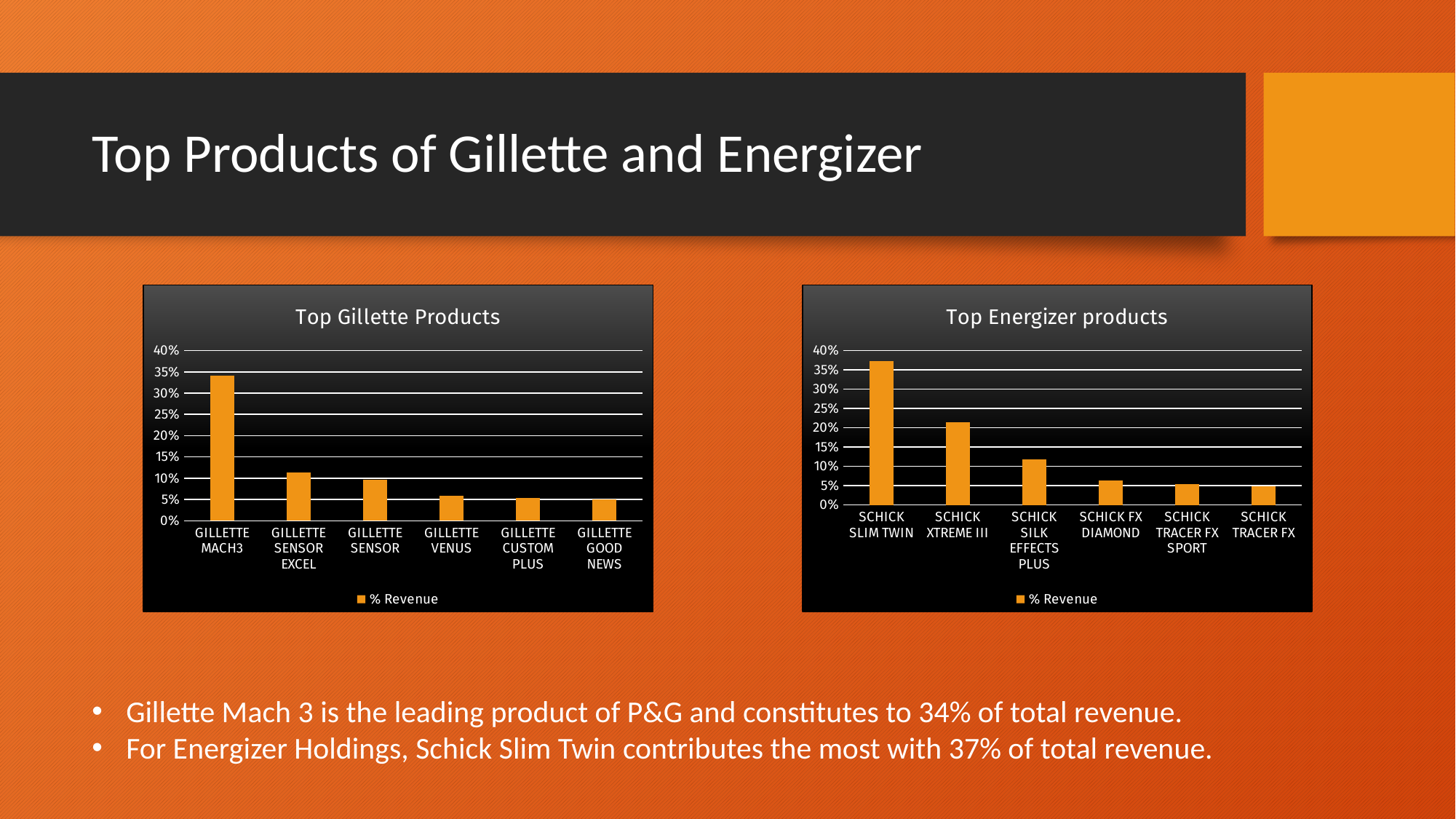

# Top Products of Gillette and Energizer

### Chart: Top Gillette Products

| Category | % Revenue |
|---|---|
| GILLETTE MACH3 | 0.34058136330773175 |
| GILLETTE SENSOR EXCEL | 0.11276715418970071 |
| GILLETTE SENSOR | 0.09554594572644638 |
| GILLETTE VENUS | 0.05939108754476231 |
| GILLETTE CUSTOM PLUS | 0.053676103644327816 |
| GILLETTE GOOD NEWS | 0.05006479733632273 |

### Chart: Top Energizer products

| Category | % Revenue |
|---|---|
| SCHICK SLIM TWIN | 0.37287381268773545 |
| SCHICK XTREME III | 0.21365340881113193 |
| SCHICK SILK EFFECTS PLUS | 0.11830678708361367 |
| SCHICK FX DIAMOND | 0.06261338798128703 |
| SCHICK TRACER FX SPORT | 0.05294234852895687 |
| SCHICK TRACER FX | 0.04900061655884661 |
Gillette Mach 3 is the leading product of P&G and constitutes to 34% of total revenue.
For Energizer Holdings, Schick Slim Twin contributes the most with 37% of total revenue.